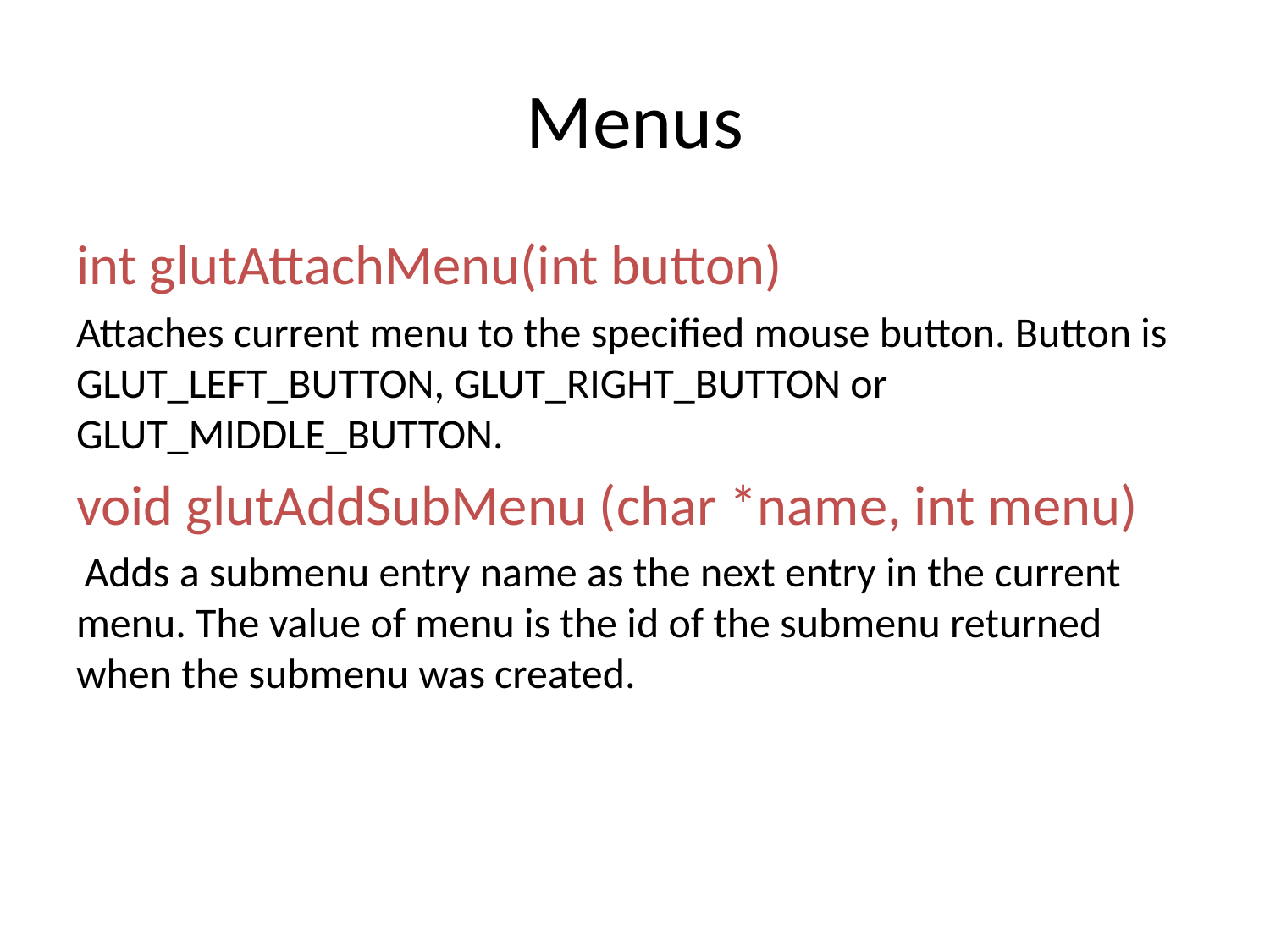

# Menus
int glutAttachMenu(int button)
Attaches current menu to the specified mouse button. Button is GLUT_LEFT_BUTTON, GLUT_RIGHT_BUTTON or GLUT_MIDDLE_BUTTON.
void glutAddSubMenu (char *name, int menu)
 Adds a submenu entry name as the next entry in the current menu. The value of menu is the id of the submenu returned when the submenu was created.